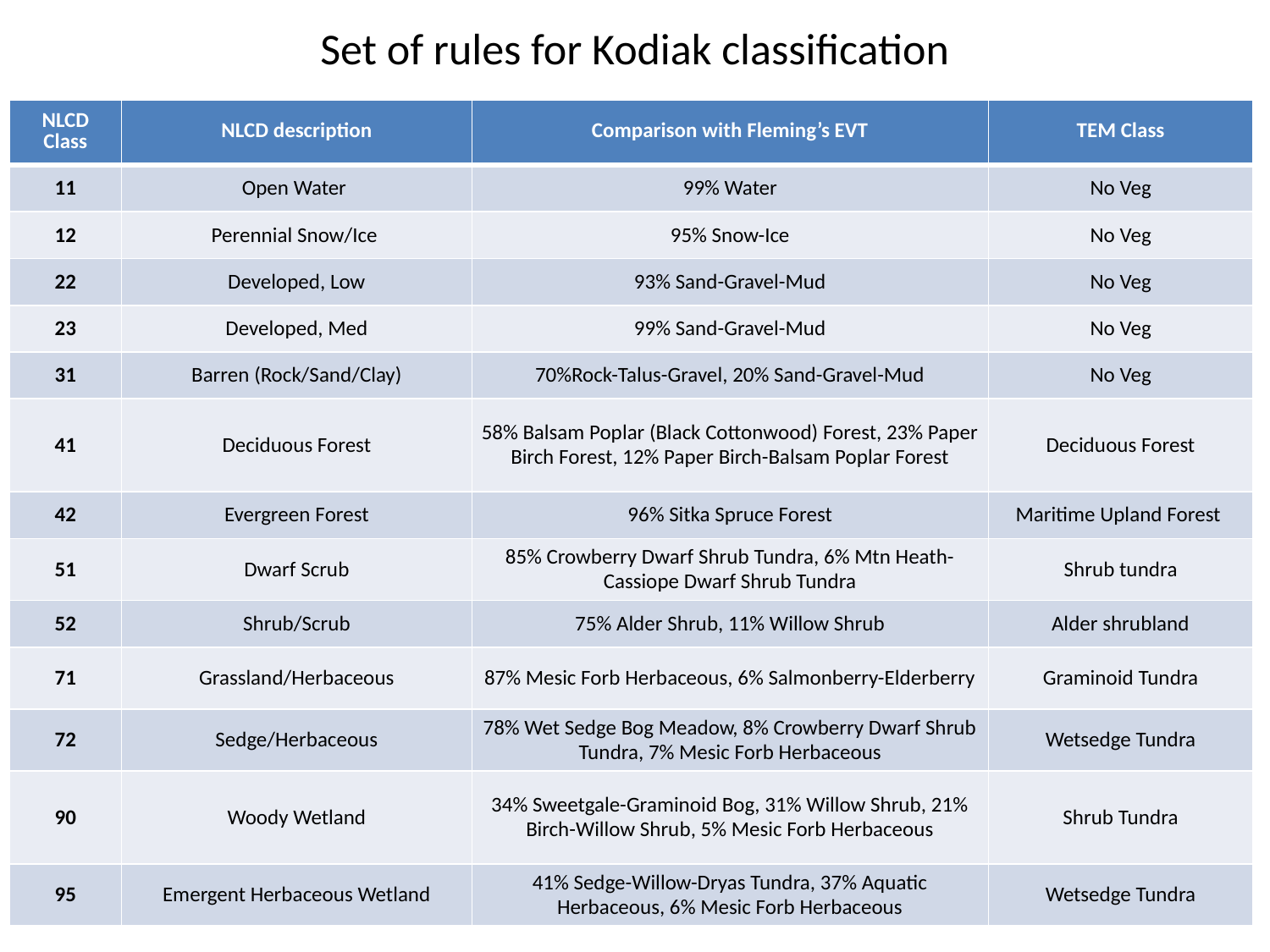

# Set of rules for Kodiak classification
| NLCD Class | NLCD description | Comparison with Fleming’s EVT | TEM Class |
| --- | --- | --- | --- |
| 11 | Open Water | 99% Water | No Veg |
| 12 | Perennial Snow/Ice | 95% Snow-Ice | No Veg |
| 22 | Developed, Low | 93% Sand-Gravel-Mud | No Veg |
| 23 | Developed, Med | 99% Sand-Gravel-Mud | No Veg |
| 31 | Barren (Rock/Sand/Clay) | 70%Rock-Talus-Gravel, 20% Sand-Gravel-Mud | No Veg |
| 41 | Deciduous Forest | 58% Balsam Poplar (Black Cottonwood) Forest, 23% Paper Birch Forest, 12% Paper Birch-Balsam Poplar Forest | Deciduous Forest |
| 42 | Evergreen Forest | 96% Sitka Spruce Forest | Maritime Upland Forest |
| 51 | Dwarf Scrub | 85% Crowberry Dwarf Shrub Tundra, 6% Mtn Heath-Cassiope Dwarf Shrub Tundra | Shrub tundra |
| 52 | Shrub/Scrub | 75% Alder Shrub, 11% Willow Shrub | Alder shrubland |
| 71 | Grassland/Herbaceous | 87% Mesic Forb Herbaceous, 6% Salmonberry-Elderberry | Graminoid Tundra |
| 72 | Sedge/Herbaceous | 78% Wet Sedge Bog Meadow, 8% Crowberry Dwarf Shrub Tundra, 7% Mesic Forb Herbaceous | Wetsedge Tundra |
| 90 | Woody Wetland | 34% Sweetgale-Graminoid Bog, 31% Willow Shrub, 21% Birch-Willow Shrub, 5% Mesic Forb Herbaceous | Shrub Tundra |
| 95 | Emergent Herbaceous Wetland | 41% Sedge-Willow-Dryas Tundra, 37% Aquatic Herbaceous, 6% Mesic Forb Herbaceous | Wetsedge Tundra |